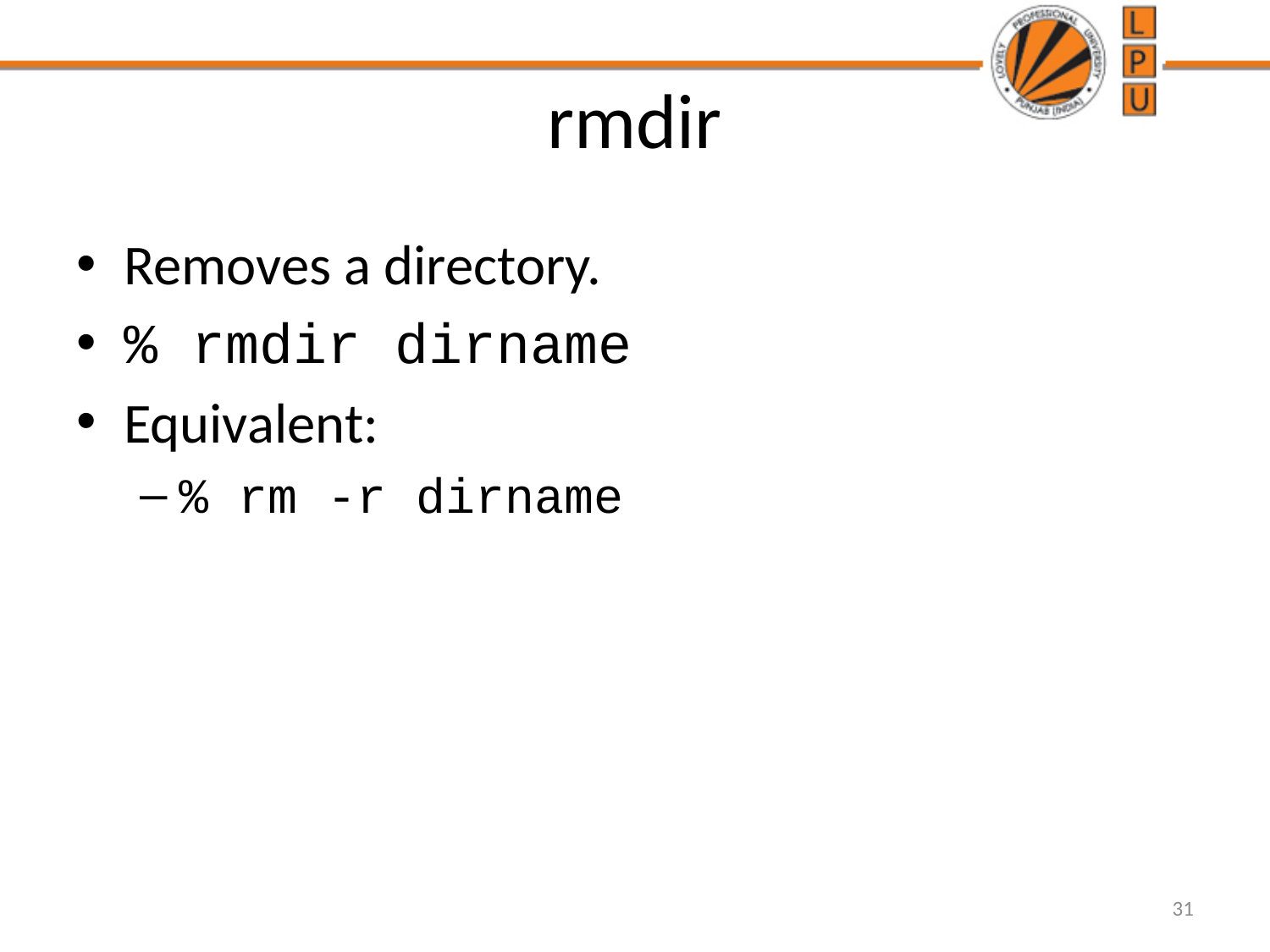

# rmdir
Removes a directory.
% rmdir dirname
Equivalent:
% rm -r dirname

31